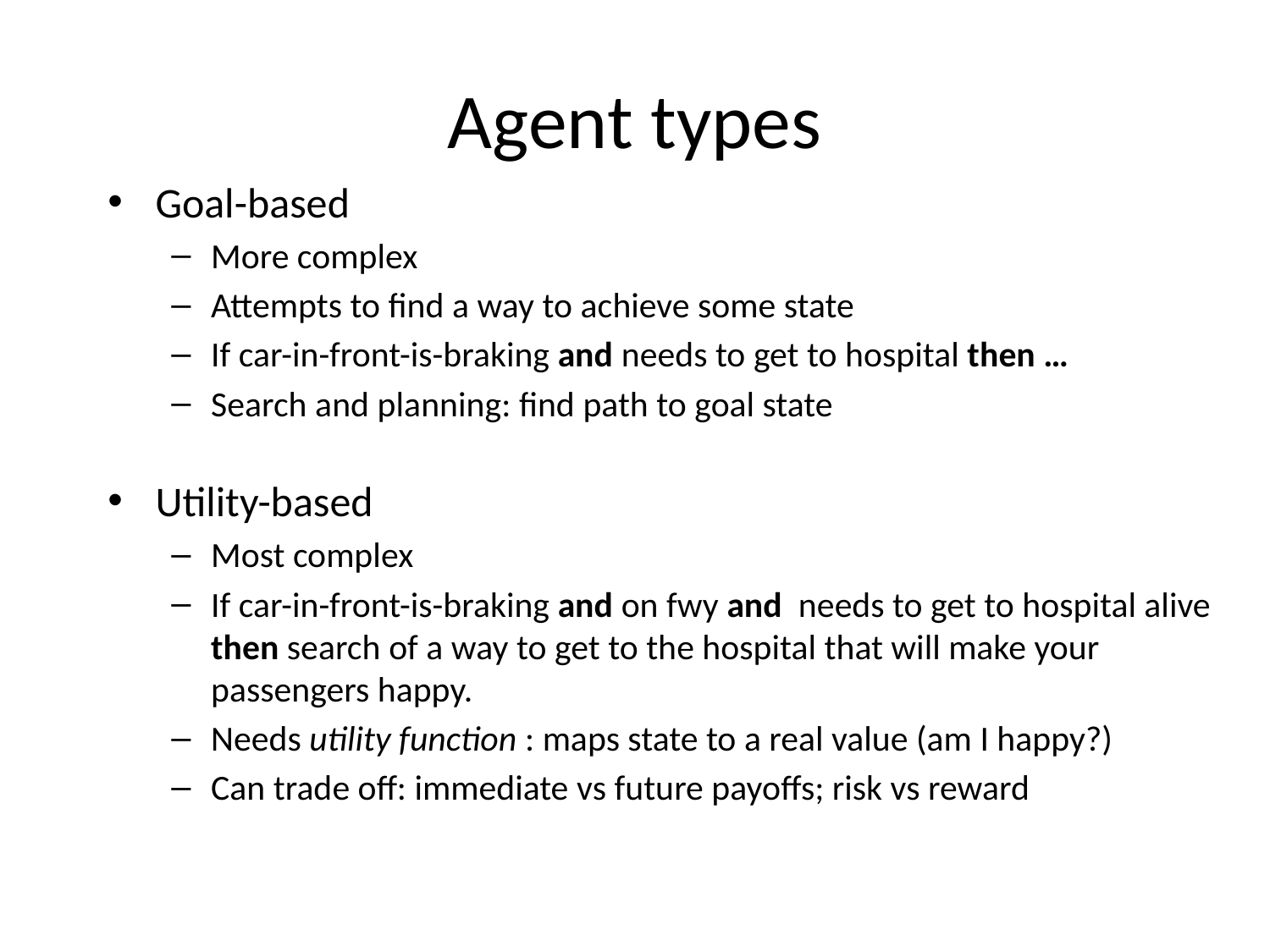

Agent types
Goal-based
More complex
Attempts to find a way to achieve some state
If car-in-front-is-braking and needs to get to hospital then …
Search and planning: find path to goal state

Utility-based
Most complex
If car-in-front-is-braking and on fwy and  needs to get to hospital alive then search of a way to get to the hospital that will make your passengers happy.
Needs utility function : maps state to a real value (am I happy?)
Can trade off: immediate vs future payoffs; risk vs reward